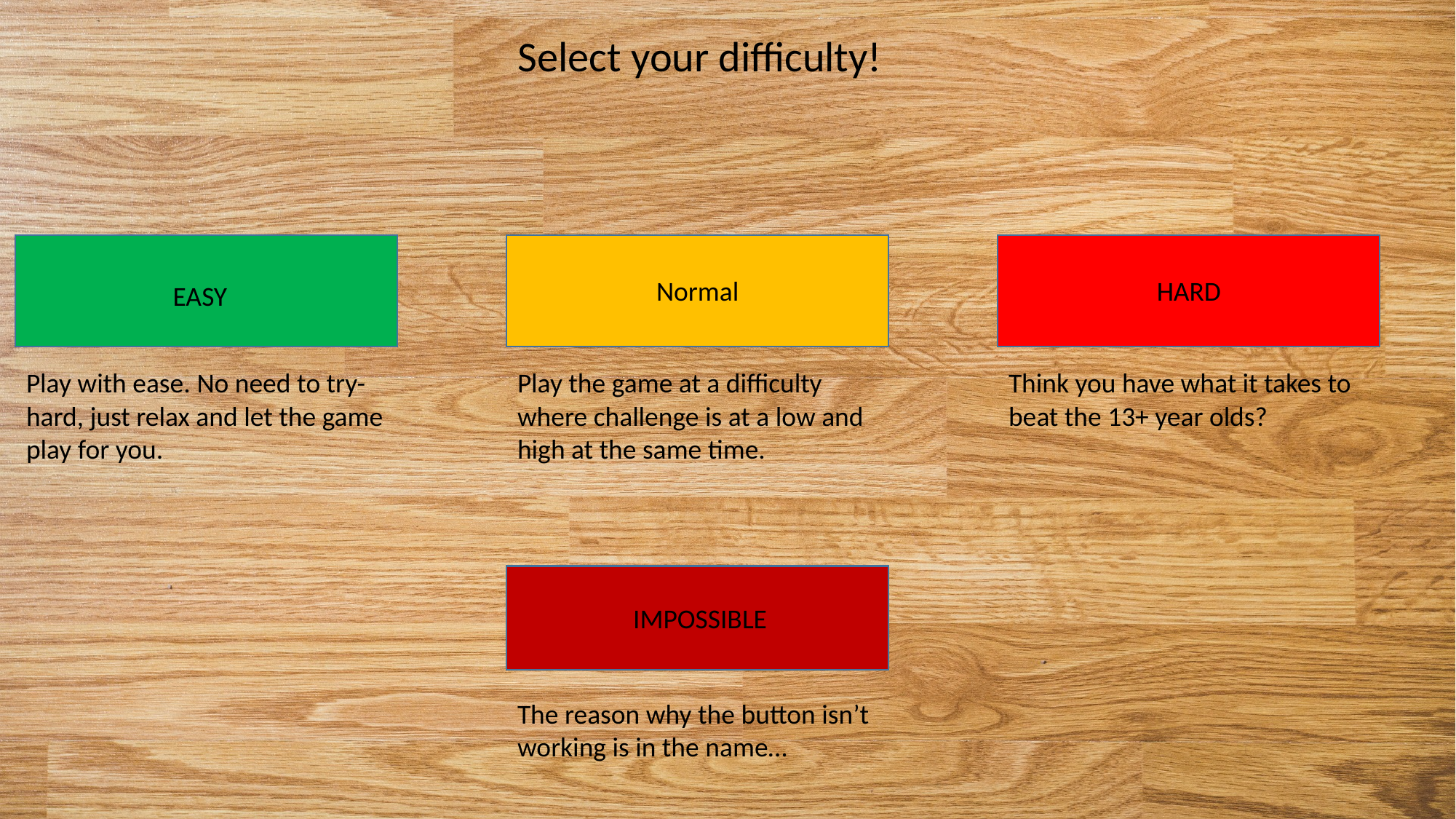

Select your difficulty!

Normal
HARD
EASY
Play with ease. No need to try-hard, just relax and let the game play for you.
Play the game at a difficulty where challenge is at a low and high at the same time.
Think you have what it takes to beat the 13+ year olds?

IMPOSSIBLE
The reason why the button isn’t working is in the name…